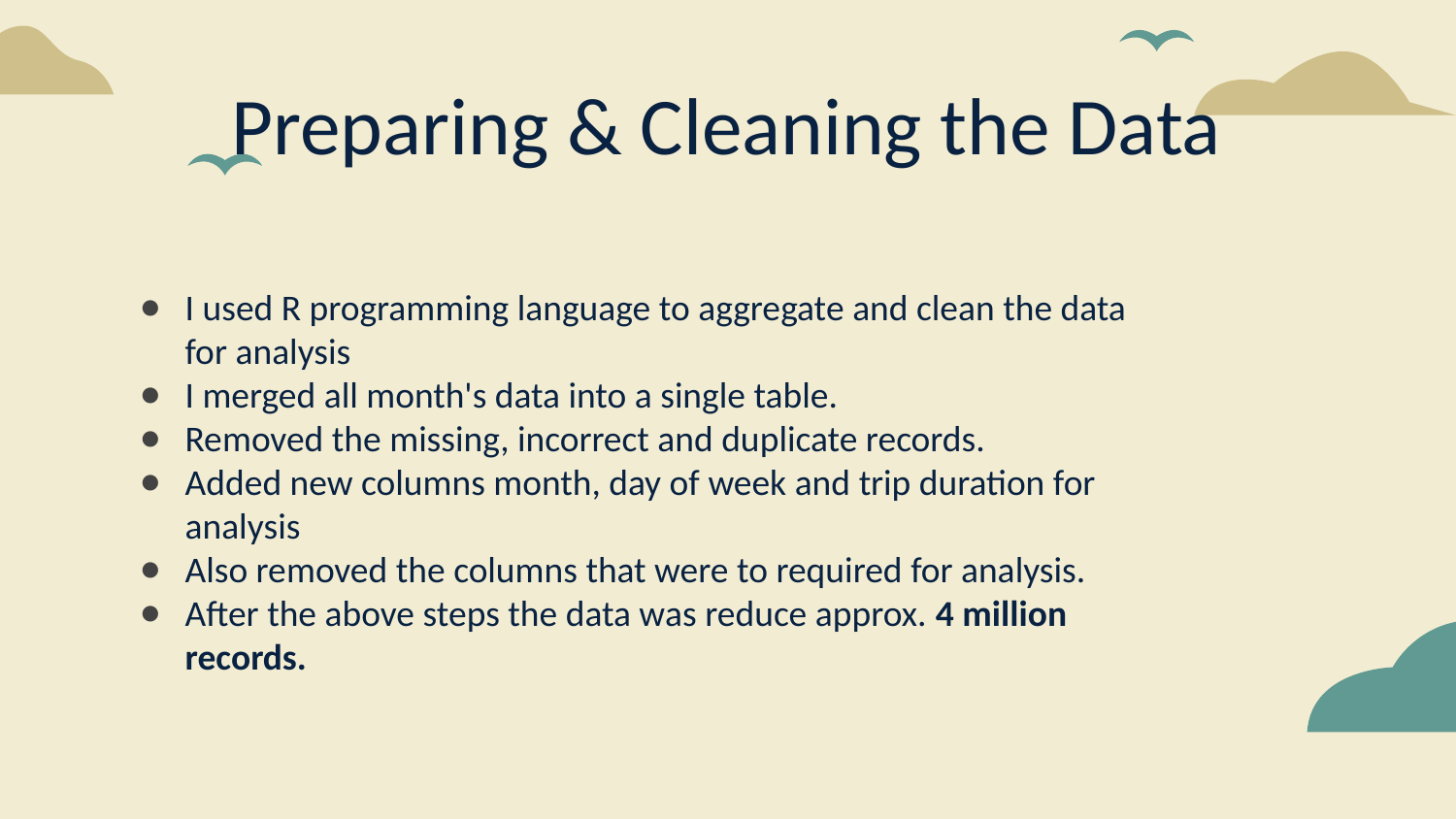

# Preparing & Cleaning the Data
I used R programming language to aggregate and clean the data for analysis
I merged all month's data into a single table.
Removed the missing, incorrect and duplicate records.
Added new columns month, day of week and trip duration for analysis
Also removed the columns that were to required for analysis.
After the above steps the data was reduce approx. 4 million records.